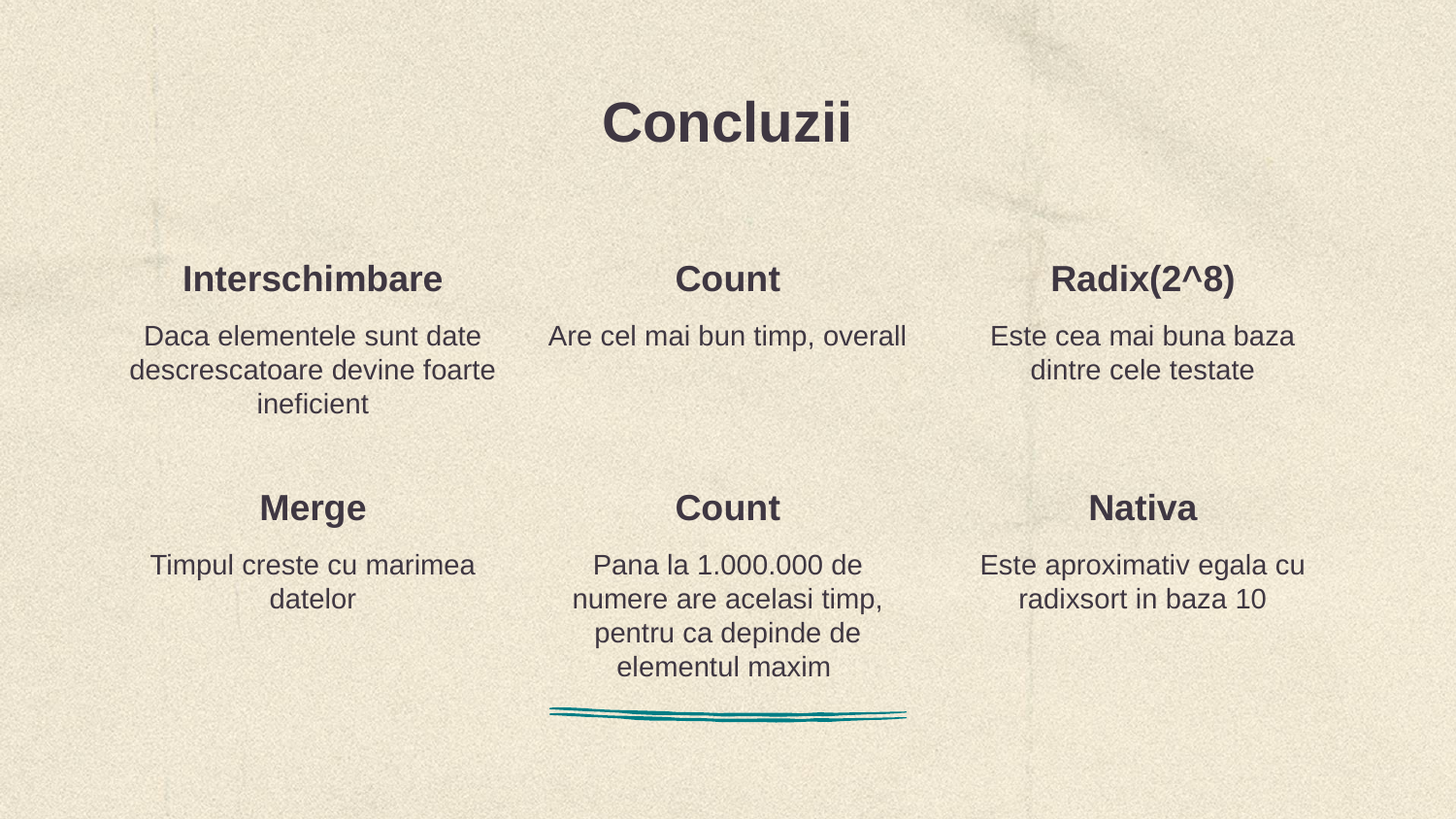

# Concluzii
Interschimbare
Count
Radix(2^8)
Daca elementele sunt date descrescatoare devine foarte ineficient
Are cel mai bun timp, overall
Este cea mai buna baza dintre cele testate
Merge
Count
Nativa
Timpul creste cu marimea datelor
Pana la 1.000.000 de numere are acelasi timp, pentru ca depinde de elementul maxim
Este aproximativ egala cu radixsort in baza 10